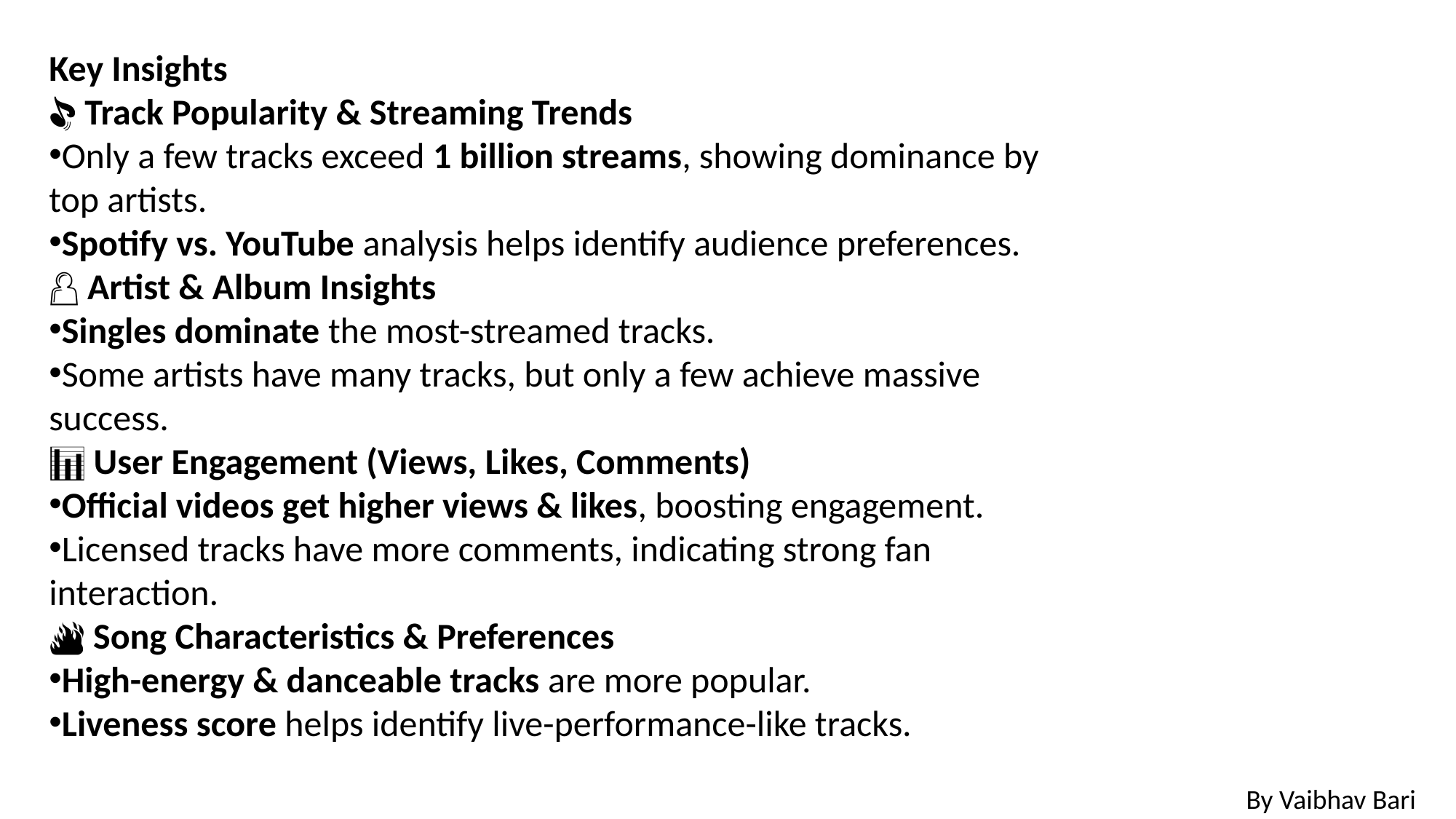

Key Insights
🎵 Track Popularity & Streaming Trends
Only a few tracks exceed 1 billion streams, showing dominance by top artists.
Spotify vs. YouTube analysis helps identify audience preferences.
👤 Artist & Album Insights
Singles dominate the most-streamed tracks.
Some artists have many tracks, but only a few achieve massive success.
📊 User Engagement (Views, Likes, Comments)
Official videos get higher views & likes, boosting engagement.
Licensed tracks have more comments, indicating strong fan interaction.
🔥 Song Characteristics & Preferences
High-energy & danceable tracks are more popular.
Liveness score helps identify live-performance-like tracks.
By Vaibhav Bari